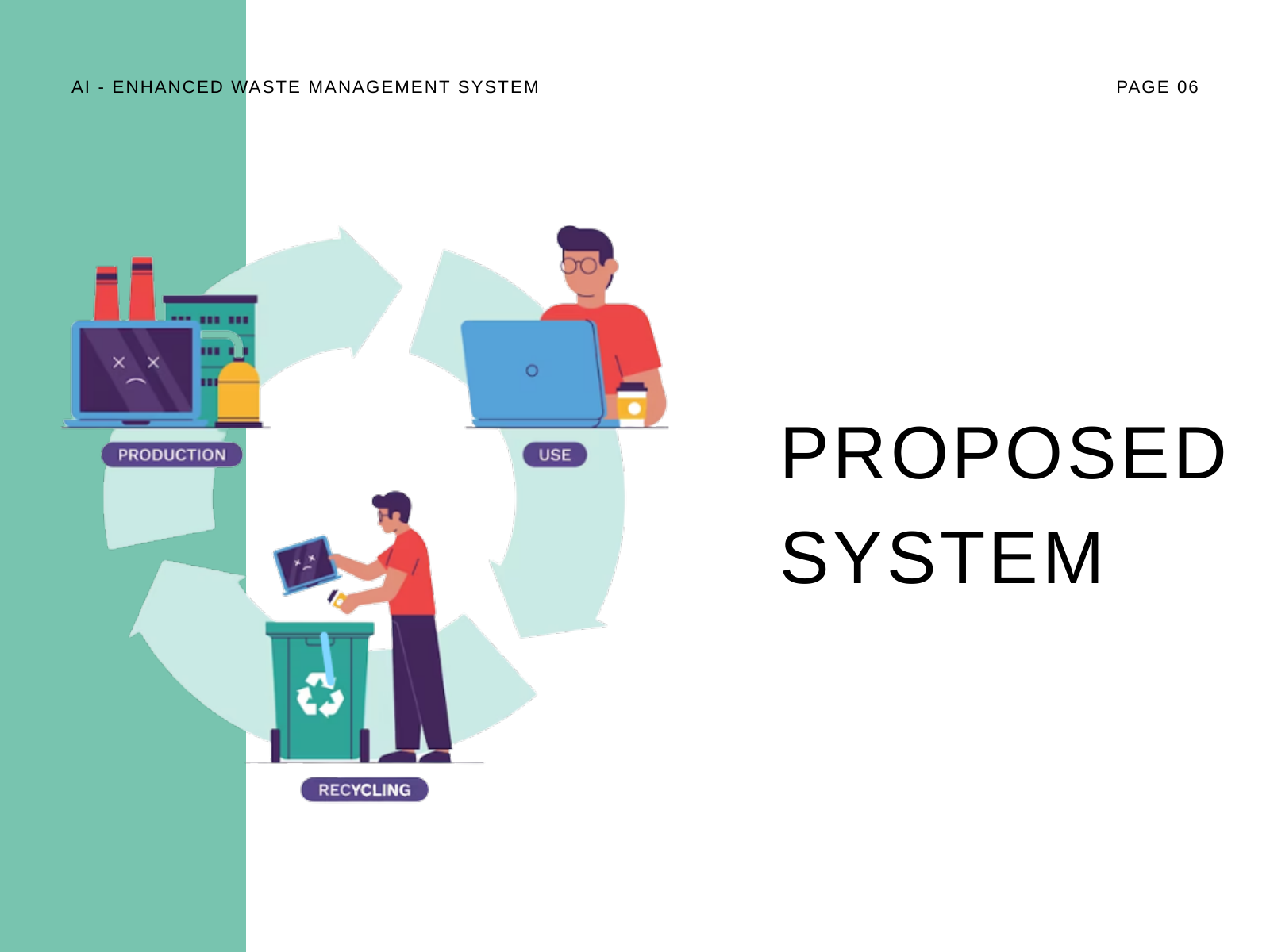

AI - ENHANCED WASTE MANAGEMENT SYSTEM
PAGE 06

PROPOSED SYSTEM